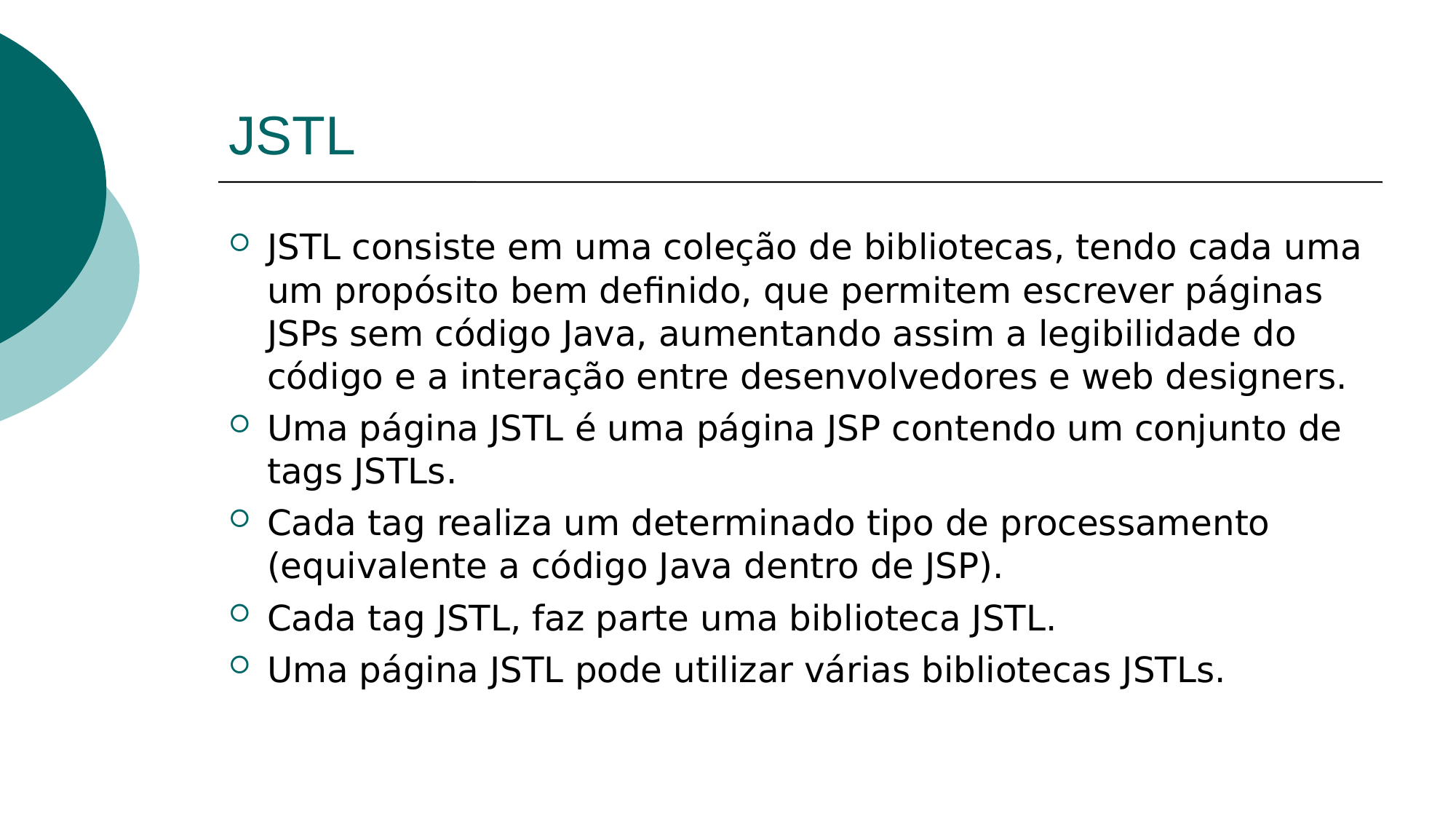

# JSTL
JSTL consiste em uma coleção de bibliotecas, tendo cada uma um propósito bem definido, que permitem escrever páginas JSPs sem código Java, aumentando assim a legibilidade do código e a interação entre desenvolvedores e web designers.
Uma página JSTL é uma página JSP contendo um conjunto de tags JSTLs.
Cada tag realiza um determinado tipo de processamento (equivalente a código Java dentro de JSP).
Cada tag JSTL, faz parte uma biblioteca JSTL.
Uma página JSTL pode utilizar várias bibliotecas JSTLs.